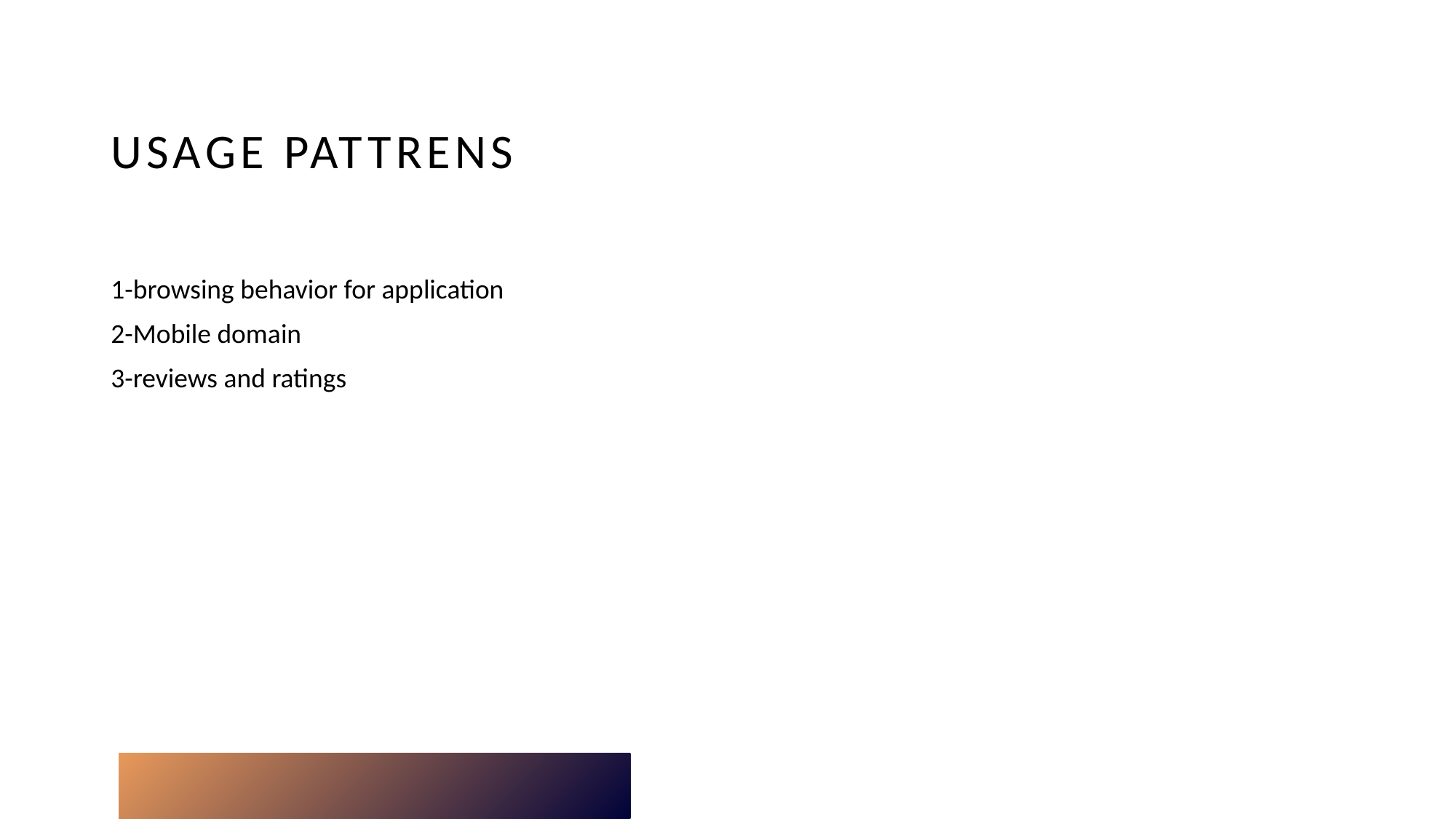

# Usage pattrens
1-browsing behavior for application
2-Mobile domain
3-reviews and ratings